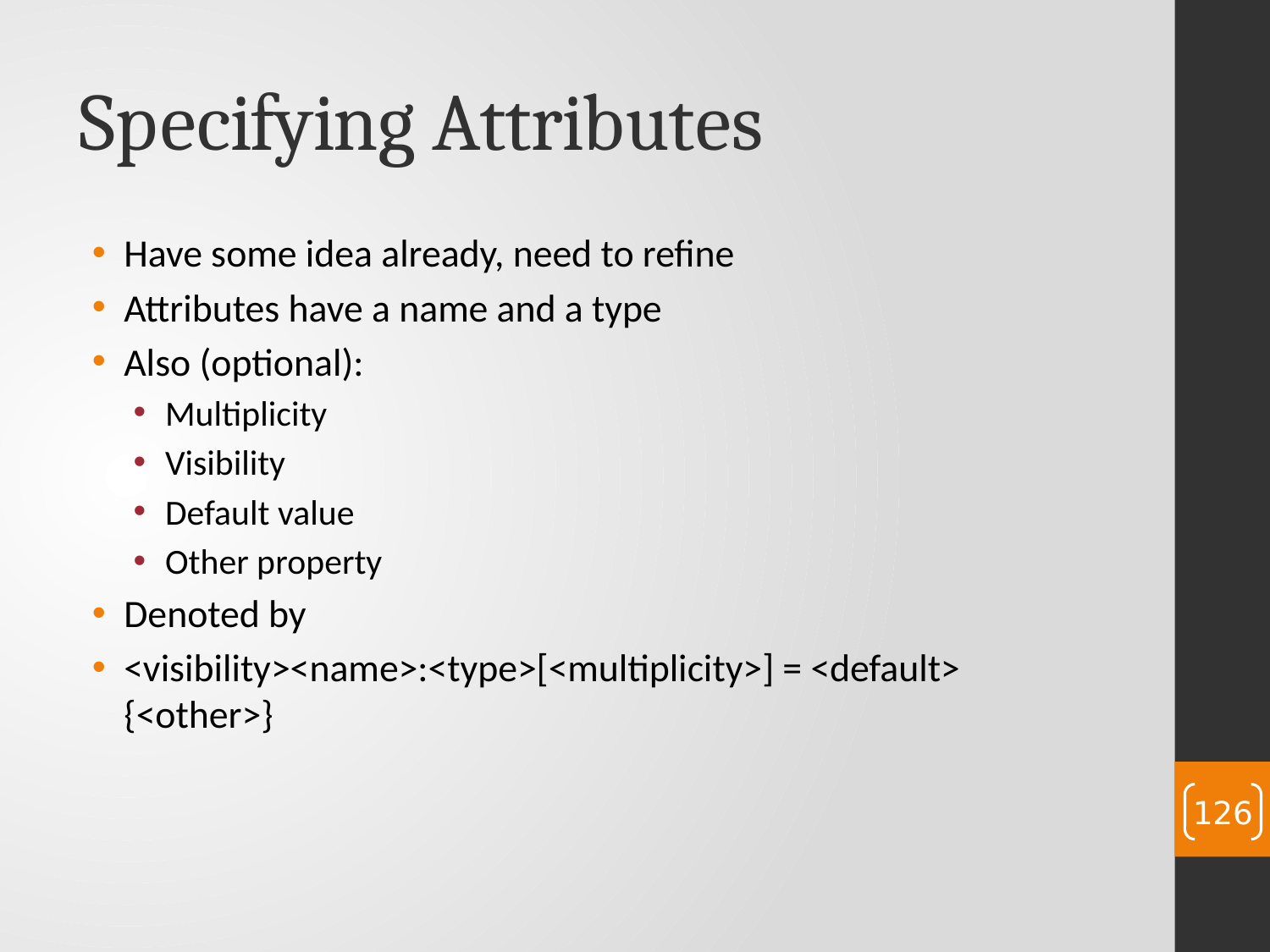

# Specifying Attributes
Have some idea already, need to refine
Attributes have a name and a type
Also (optional):
Multiplicity
Visibility
Default value
Other property
Denoted by
<visibility><name>:<type>[<multiplicity>] = <default> {<other>}
126